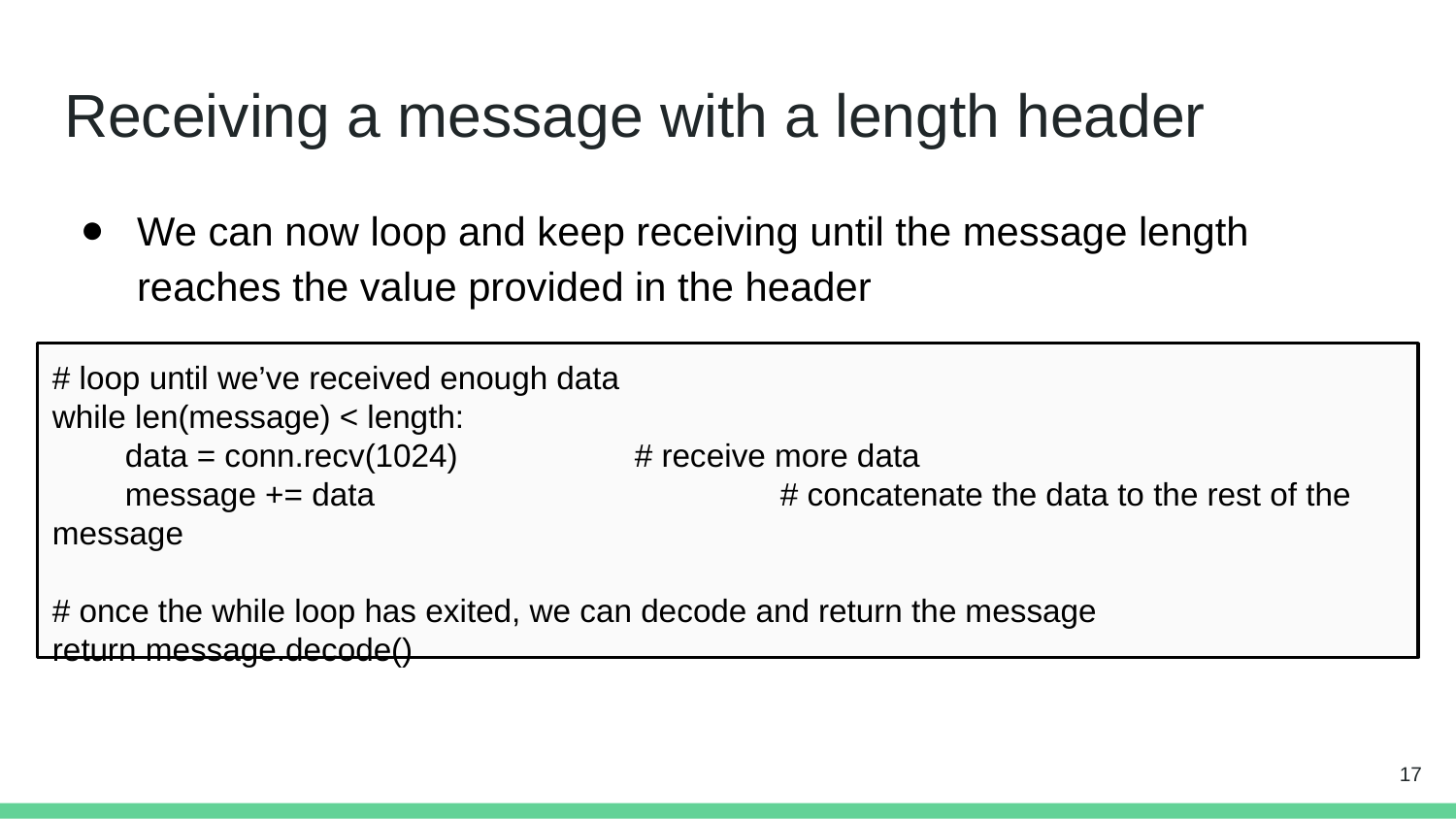

# Receiving a message with a length header

We can now loop and keep receiving until the message length reaches the value provided in the header
# loop until we’ve received enough data
while len(message) < length:
data = conn.recv(1024)		# receive more data
message += data			# concatenate the data to the rest of the message

# once the while loop has exited, we can decode and return the message
return message.decode()
17